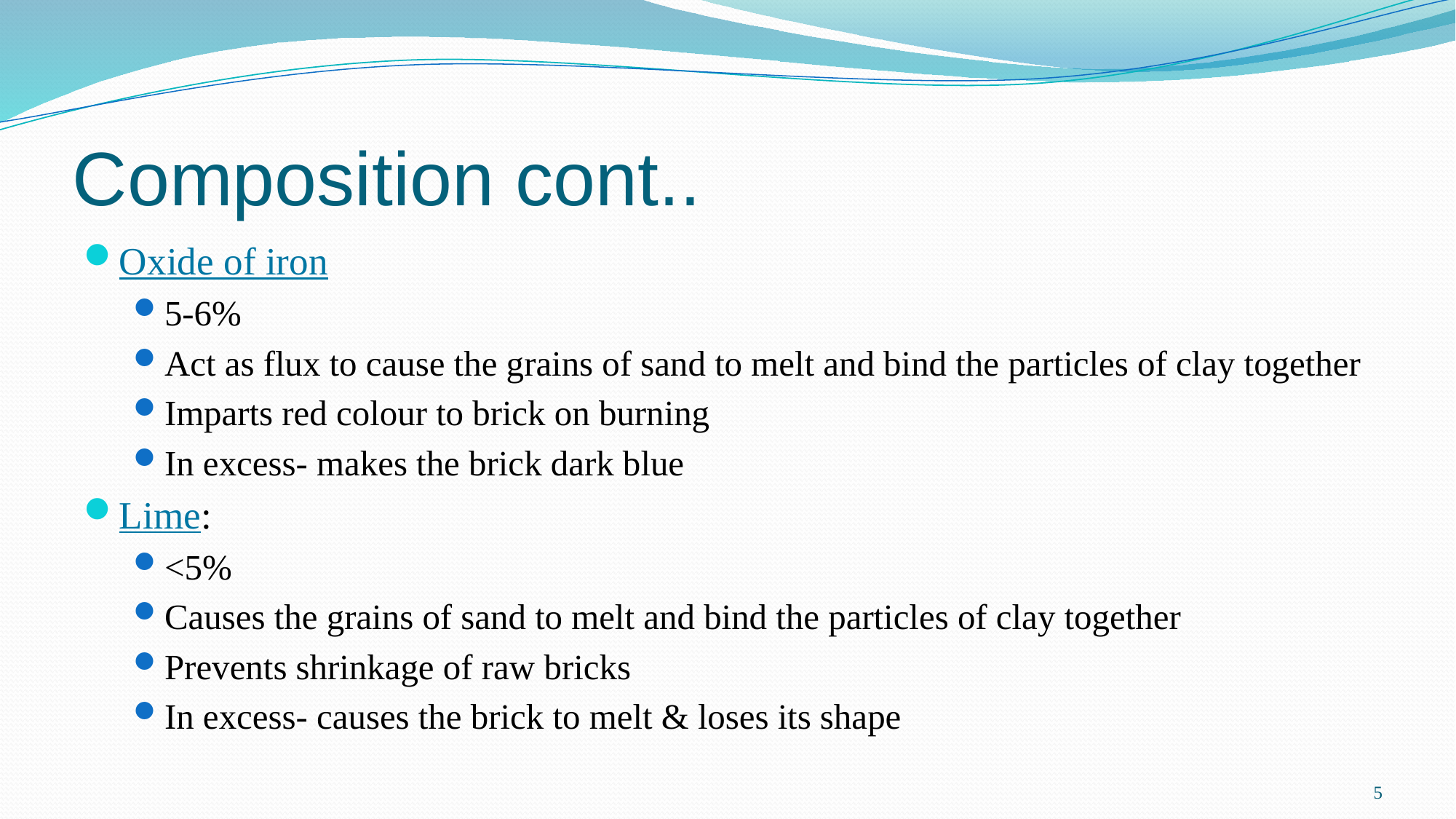

# Composition cont..
Oxide of iron
5-6%
Act as flux to cause the grains of sand to melt and bind the particles of clay together
Imparts red colour to brick on burning
In excess- makes the brick dark blue
Lime:
<5%
Causes the grains of sand to melt and bind the particles of clay together
Prevents shrinkage of raw bricks
In excess- causes the brick to melt & loses its shape
5